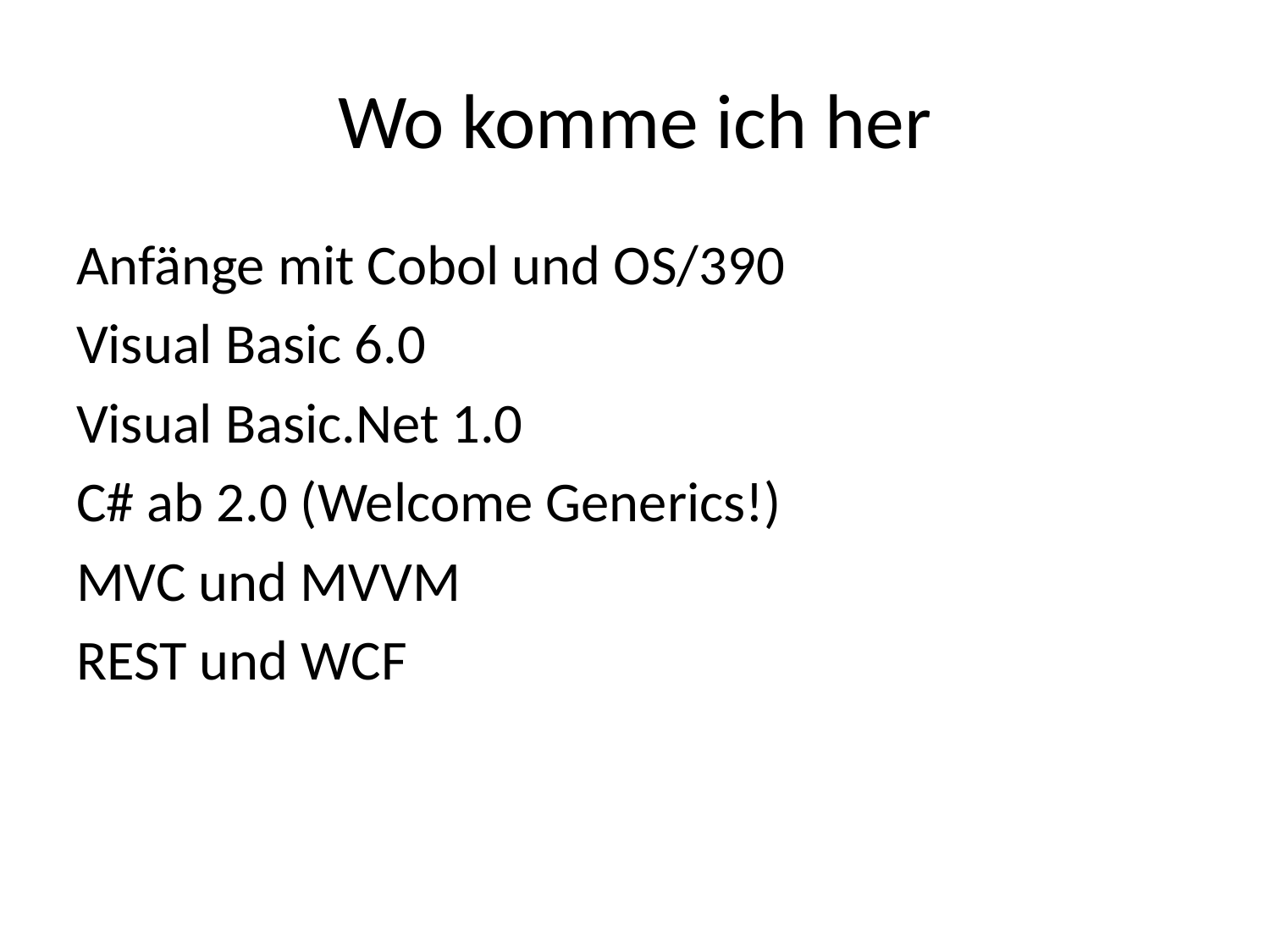

# Wo komme ich her
Anfänge mit Cobol und OS/390
Visual Basic 6.0
Visual Basic.Net 1.0
C# ab 2.0 (Welcome Generics!)
MVC und MVVM
REST und WCF